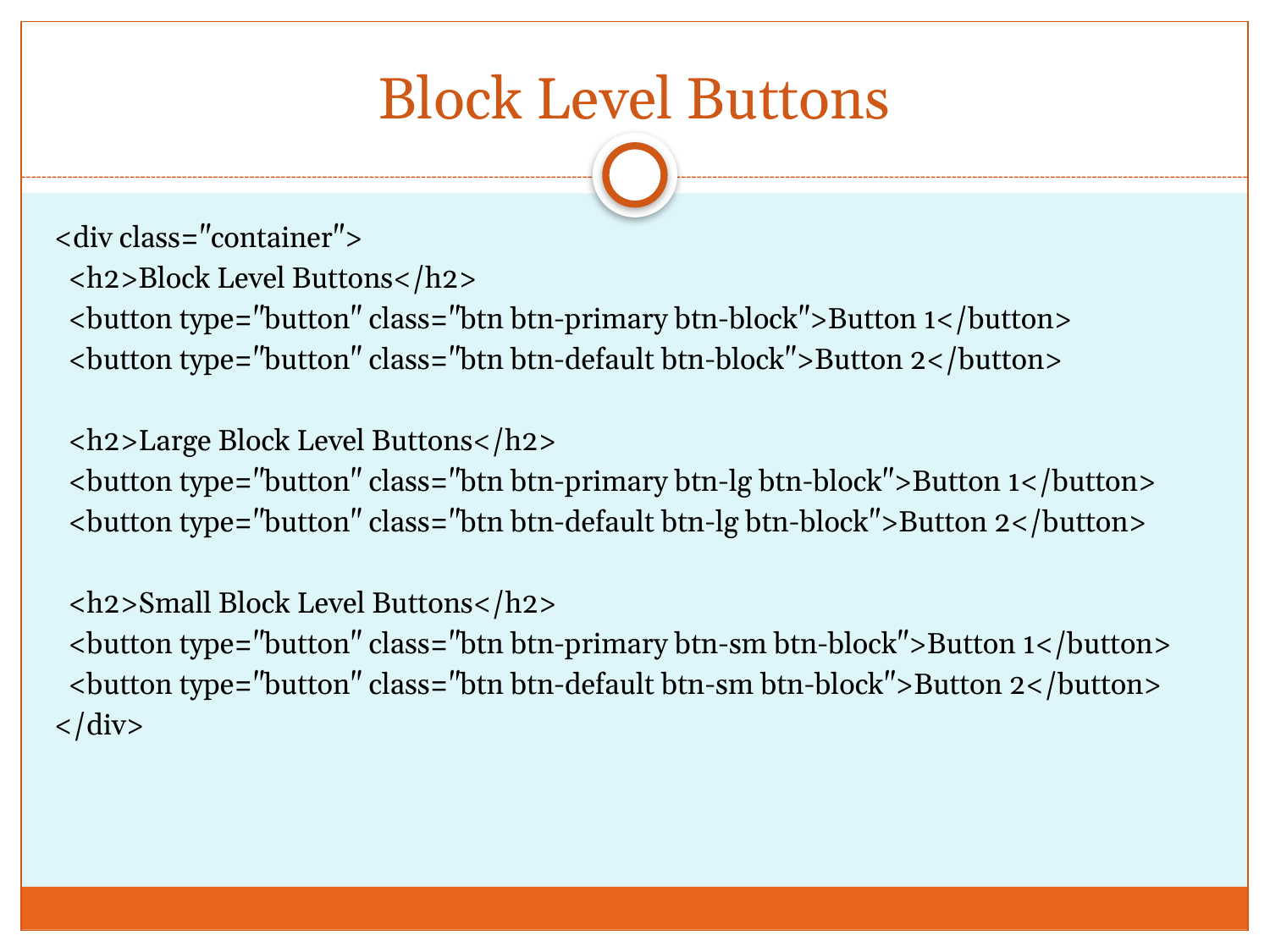

# Block Level Buttons
<div class="container">
  <h2>Block Level Buttons</h2>
  <button type="button" class="btn btn-primary btn-block">Button 1</button>
  <button type="button" class="btn btn-default btn-block">Button 2</button>

  <h2>Large Block Level Buttons</h2>
  <button type="button" class="btn btn-primary btn-lg btn-block">Button 1</button>
  <button type="button" class="btn btn-default btn-lg btn-block">Button 2</button>

  <h2>Small Block Level Buttons</h2>
  <button type="button" class="btn btn-primary btn-sm btn-block">Button 1</button>
  <button type="button" class="btn btn-default btn-sm btn-block">Button 2</button>
</div>